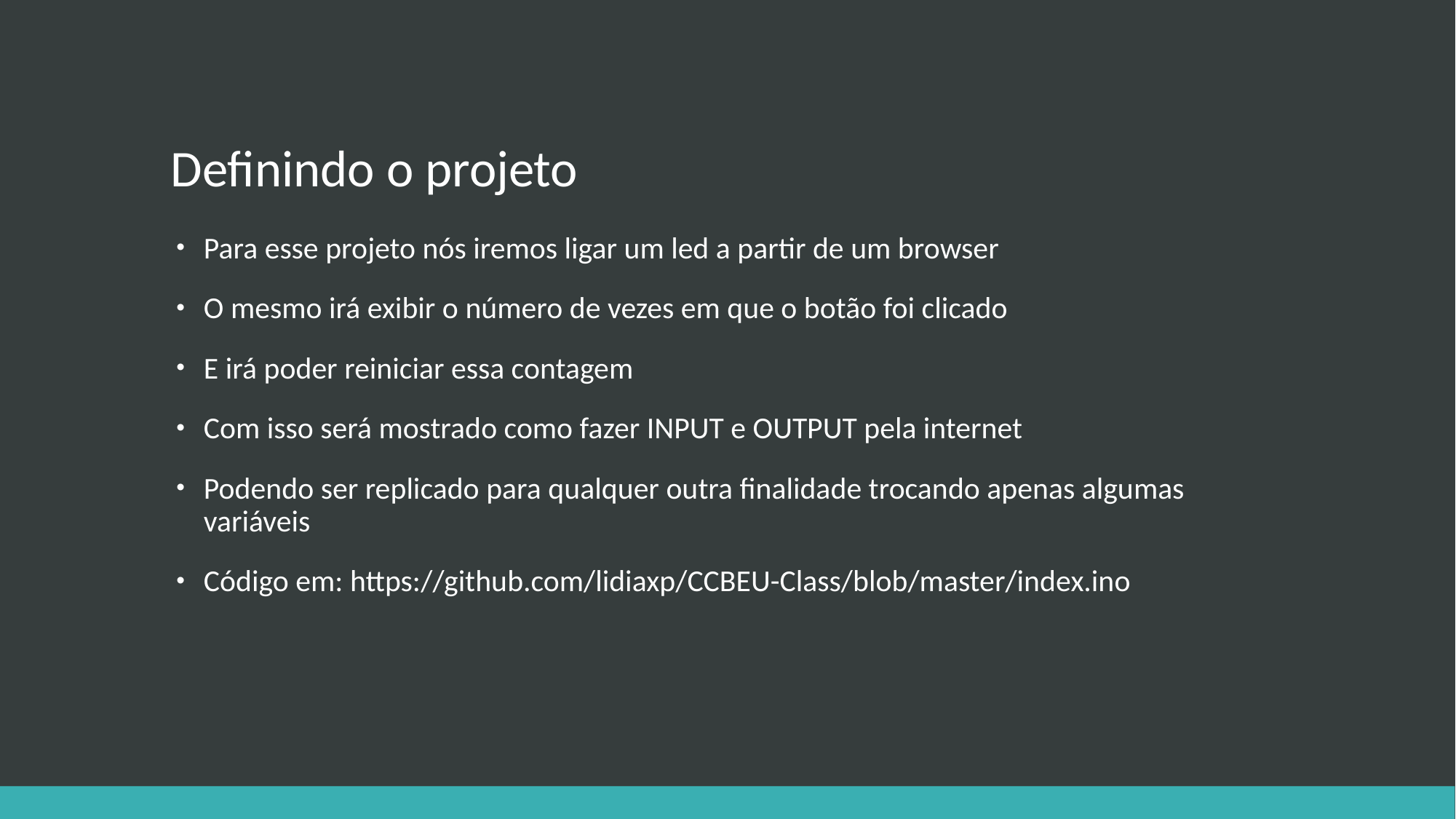

# Definindo o projeto
Para esse projeto nós iremos ligar um led a partir de um browser
O mesmo irá exibir o número de vezes em que o botão foi clicado
E irá poder reiniciar essa contagem
Com isso será mostrado como fazer INPUT e OUTPUT pela internet
Podendo ser replicado para qualquer outra finalidade trocando apenas algumas variáveis
Código em: https://github.com/lidiaxp/CCBEU-Class/blob/master/index.ino